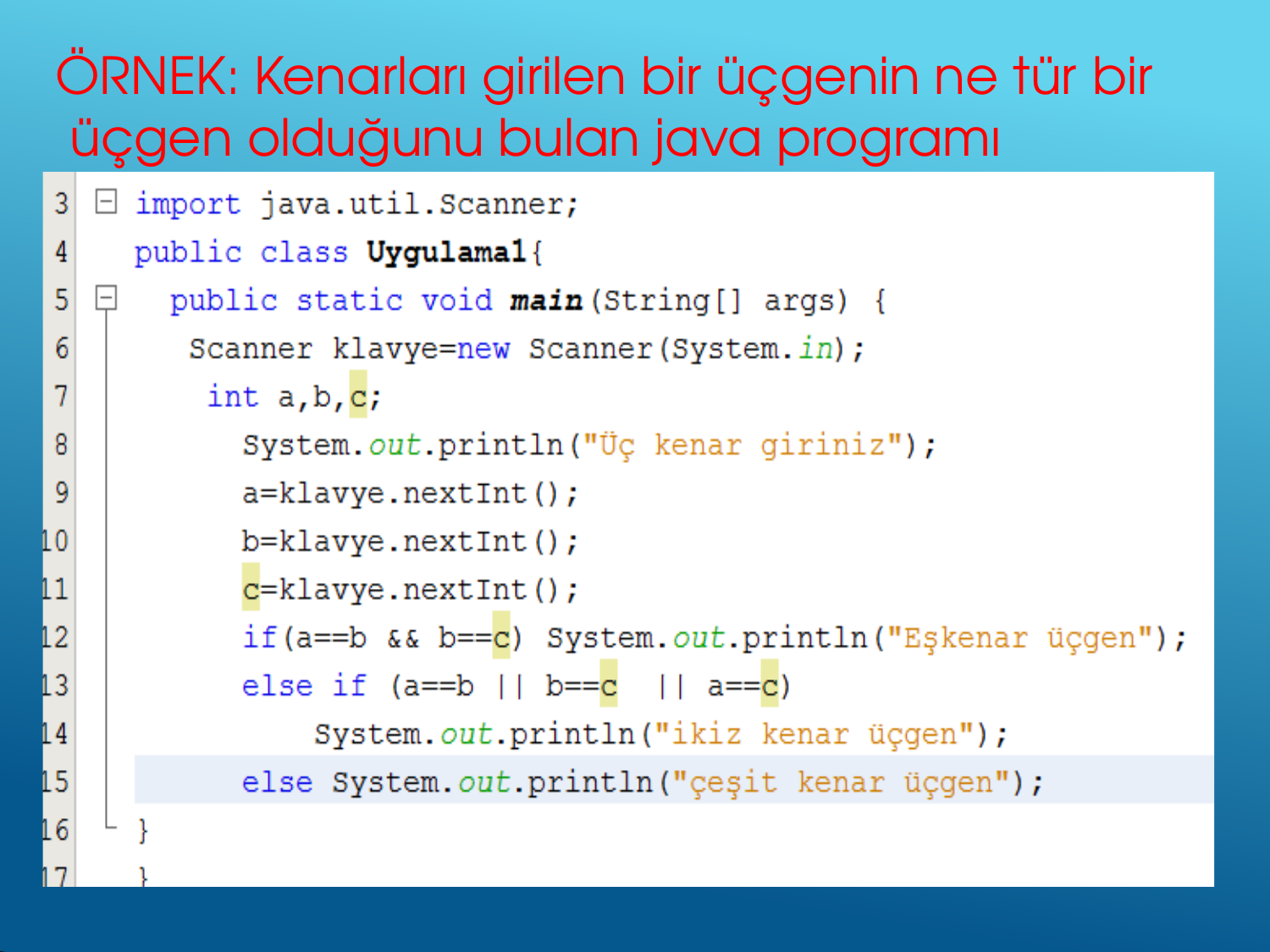

# ÖRNEK: Kenarları girilen bir üçgenin ne tür bir  üçgen olduğunu bulan java programı